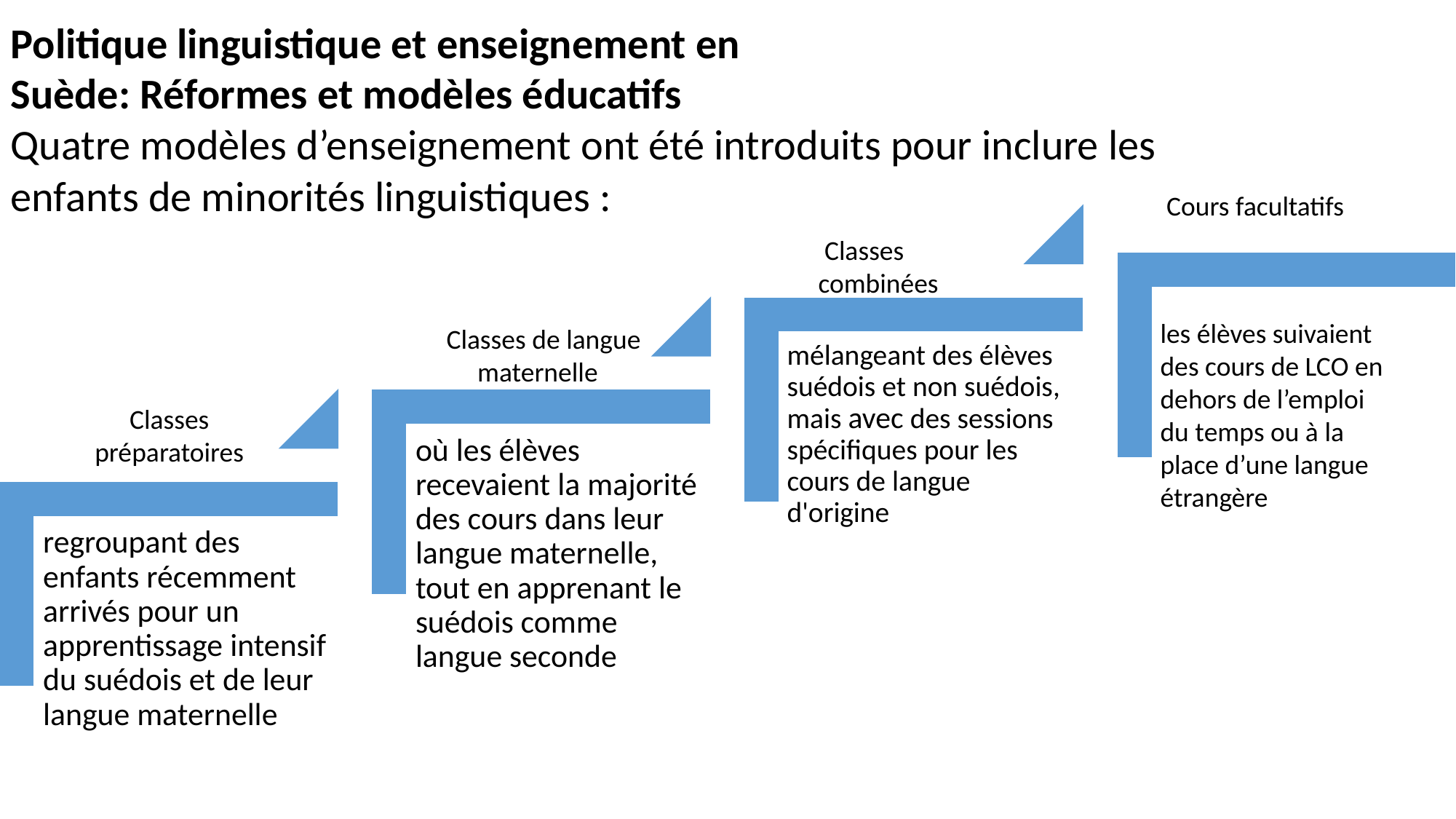

Politique linguistique et enseignement en
Suède: Réformes et modèles éducatifs
Quatre modèles d’enseignement ont été introduits pour inclure les enfants de minorités linguistiques :
regroupant des enfants récemment arrivés pour un apprentissage intensif du suédois et de leur langue maternelle
où les élèves recevaient la majorité des cours dans leur langue maternelle, tout en apprenant le suédois comme langue seconde
mélangeant des élèves suédois et non suédois, mais avec des sessions spécifiques pour les cours de langue d'origine

 Cours facultatifs
 Classes combinées
les élèves suivaient des cours de LCO en dehors de l’emploi du temps ou à la place d’une langue étrangère
 Classes de langue maternelle
Classes préparatoires